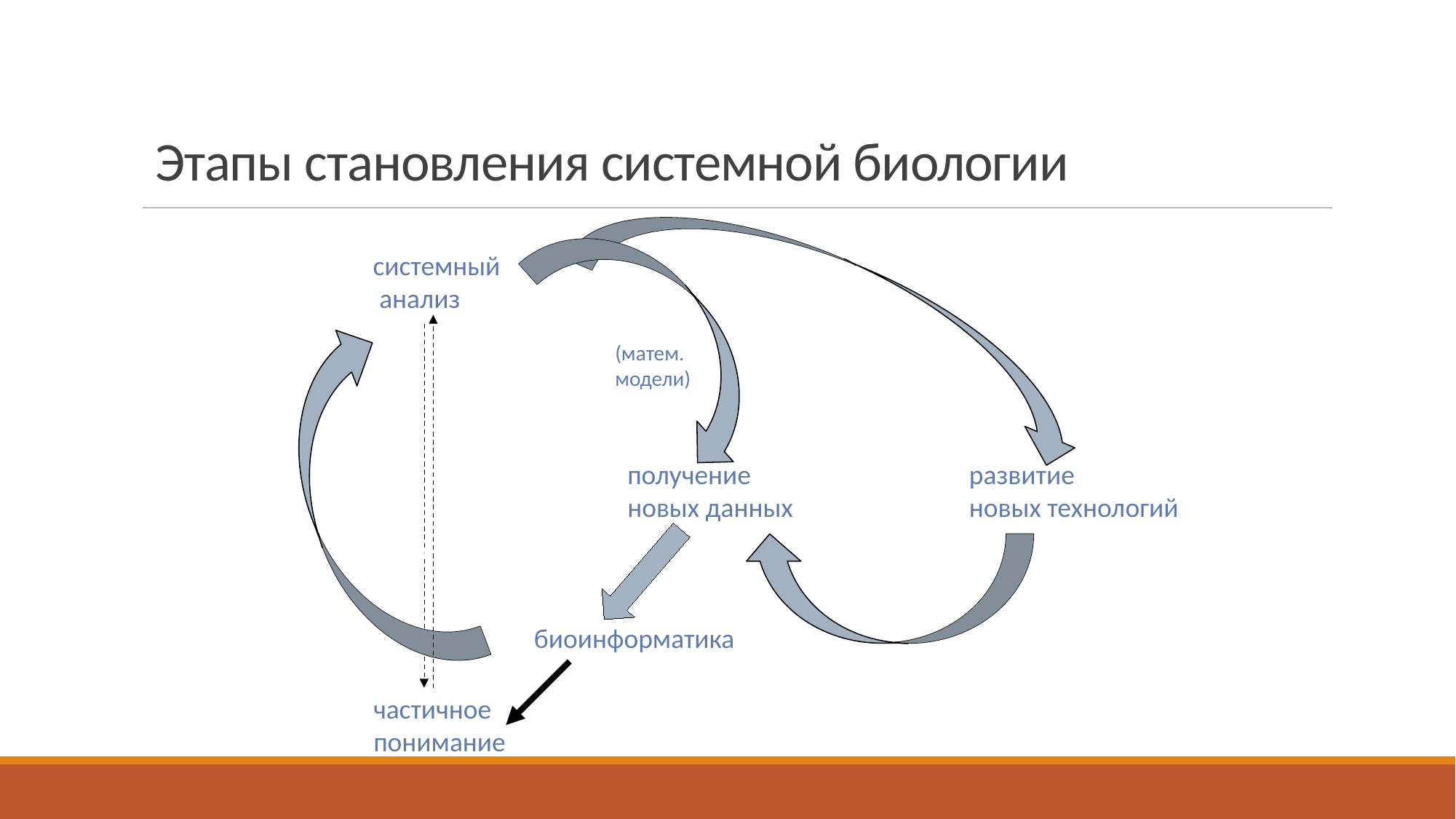

Этапы становления системной биологии

системный
 анализ

(матем.
модели)
получение
новых данных
развитие
новых технологий

биоинформатика

частичное
понимание